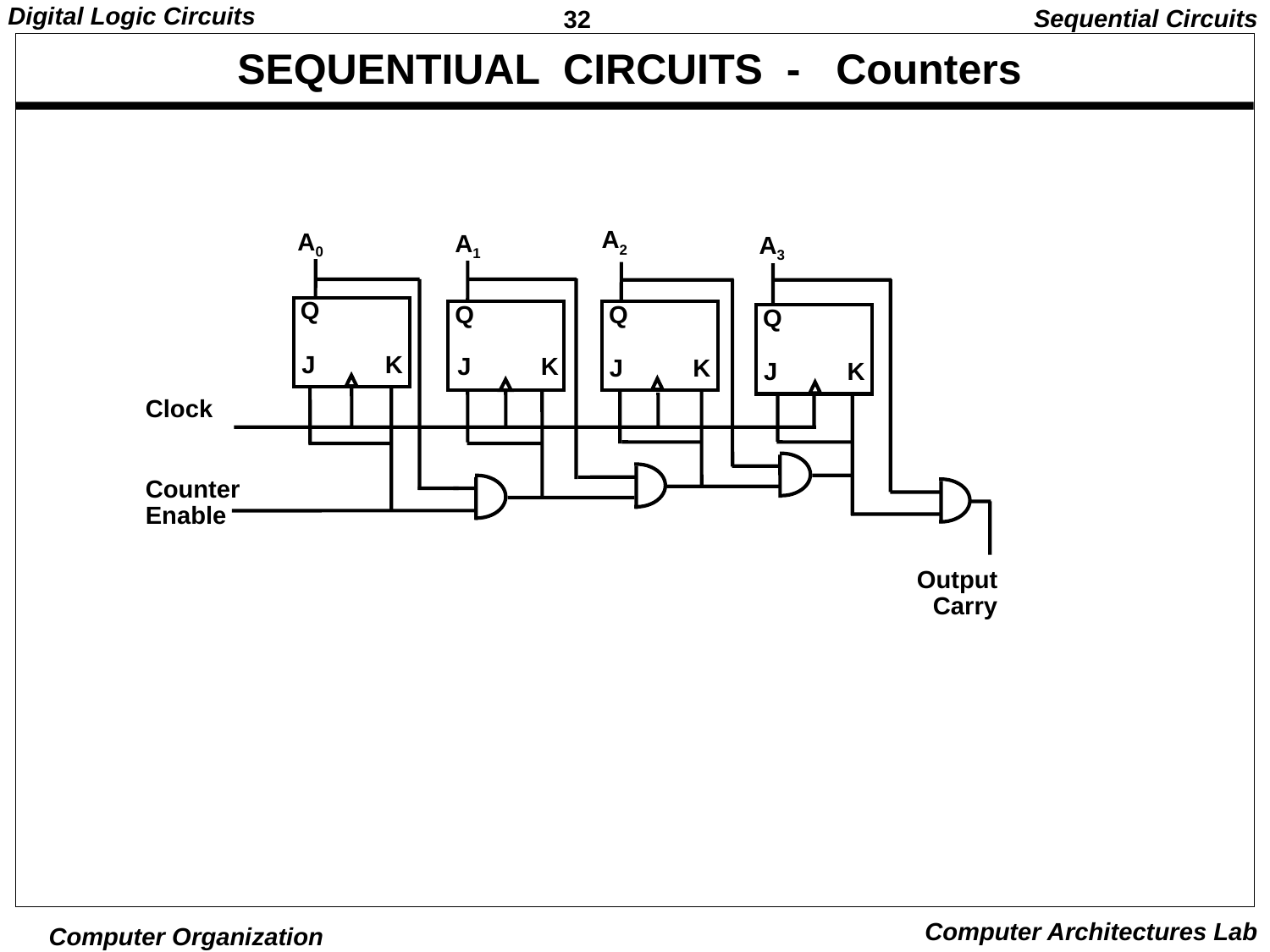

Sequential Circuits
# SEQUENTIUAL  CIRCUITS  -   Counters
A2
A0
A1
A3

Q
Q
Q

Q

J          K
J          K
J          K
J          K

Clock

Counter
Enable

Output
Carry